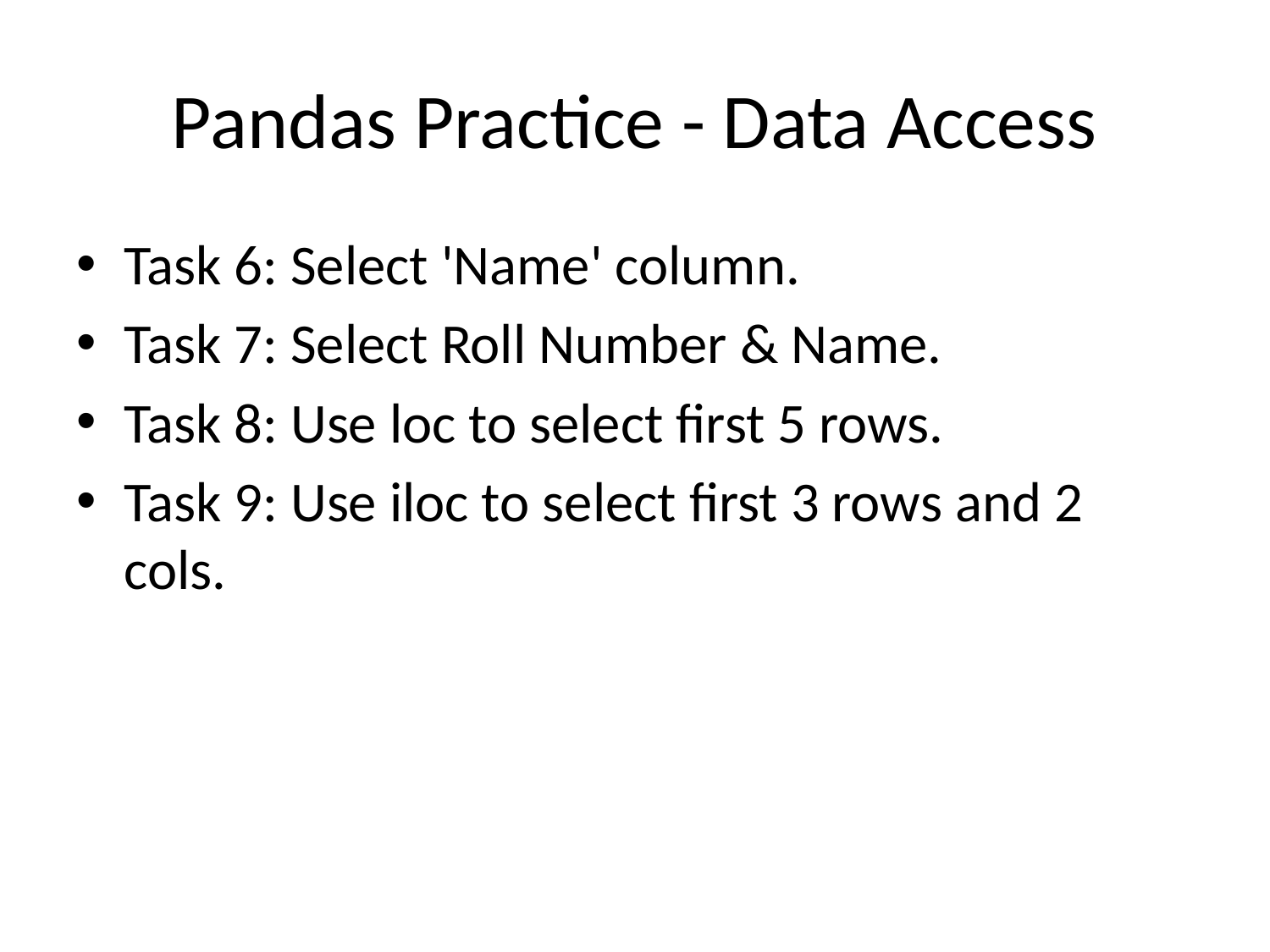

# Pandas Practice - Data Access
Task 6: Select 'Name' column.
Task 7: Select Roll Number & Name.
Task 8: Use loc to select first 5 rows.
Task 9: Use iloc to select first 3 rows and 2 cols.